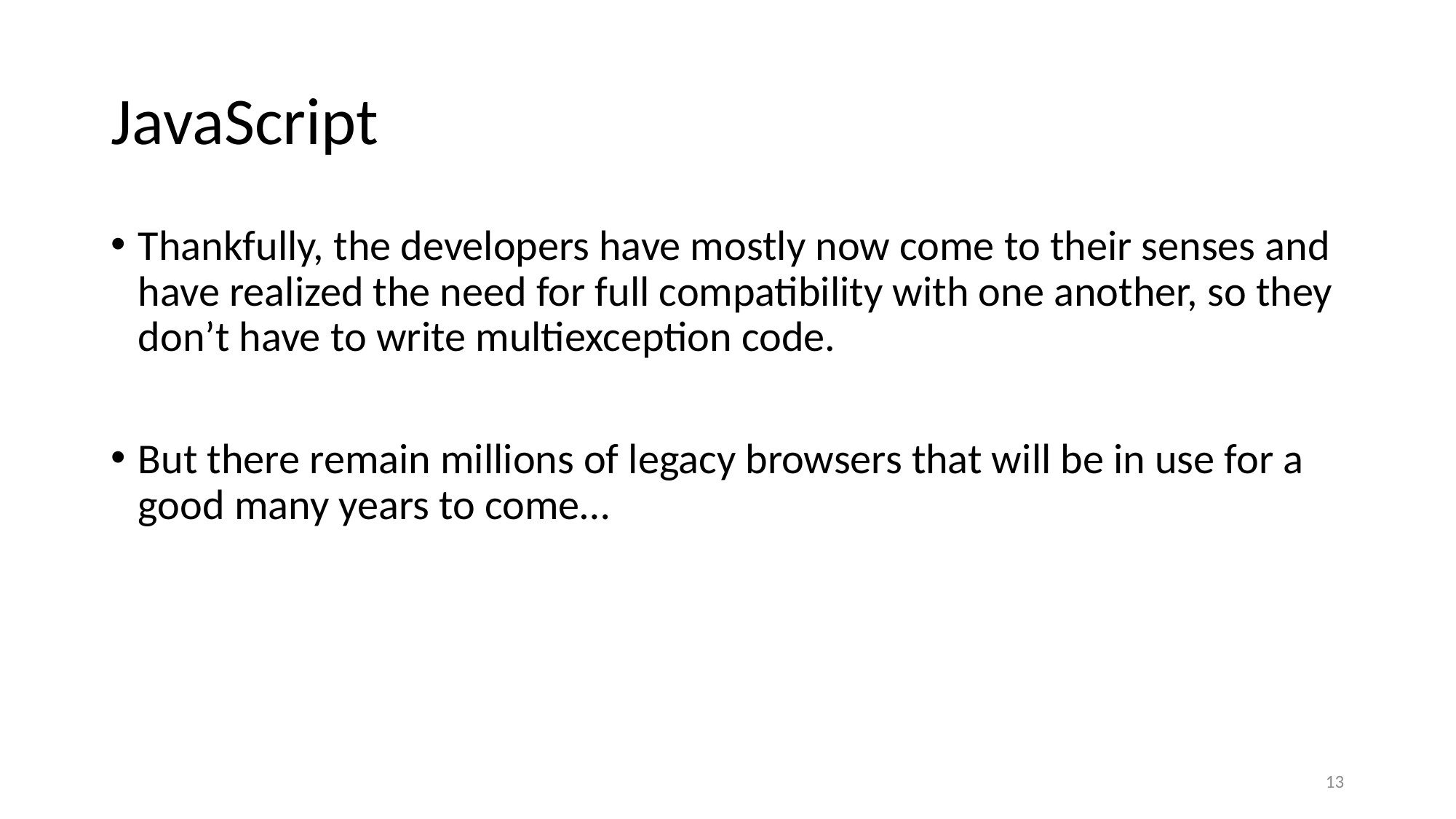

# JavaScript
Thankfully, the developers have mostly now come to their senses and have realized the need for full compatibility with one another, so they don’t have to write multiexception code.

But there remain millions of legacy browsers that will be in use for a good many years to come…
13